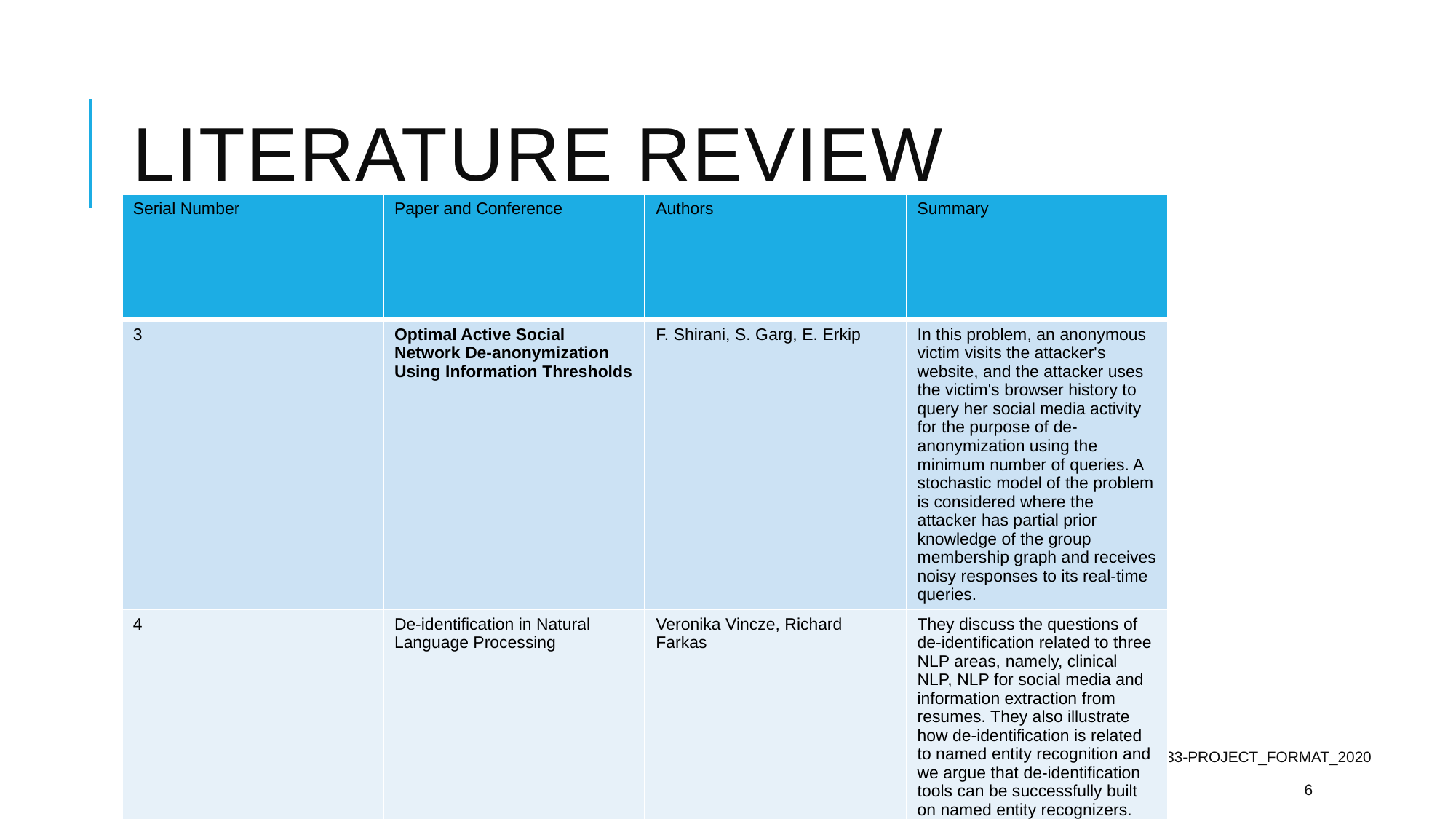

# LITERATURE REVIEW
| Serial Number | Paper and Conference | Authors | Summary |
| --- | --- | --- | --- |
| 3 | Optimal Active Social Network De-anonymization Using Information Thresholds | F. Shirani, S. Garg, E. Erkip | In this problem, an anonymous victim visits the attacker's website, and the attacker uses the victim's browser history to query her social media activity for the purpose of de-anonymization using the minimum number of queries. A stochastic model of the problem is considered where the attacker has partial prior knowledge of the group membership graph and receives noisy responses to its real-time queries. |
| 4 | De-identification in Natural Language Processing | Veronika Vincze, Richard Farkas | They discuss the questions of de-identification related to three NLP areas, namely, clinical NLP, NLP for social media and information extraction from resumes. They also illustrate how de-identification is related to named entity recognition and we argue that de-identification tools can be successfully built on named entity recognizers. |
UE17CS333-Project_Format_2020
6